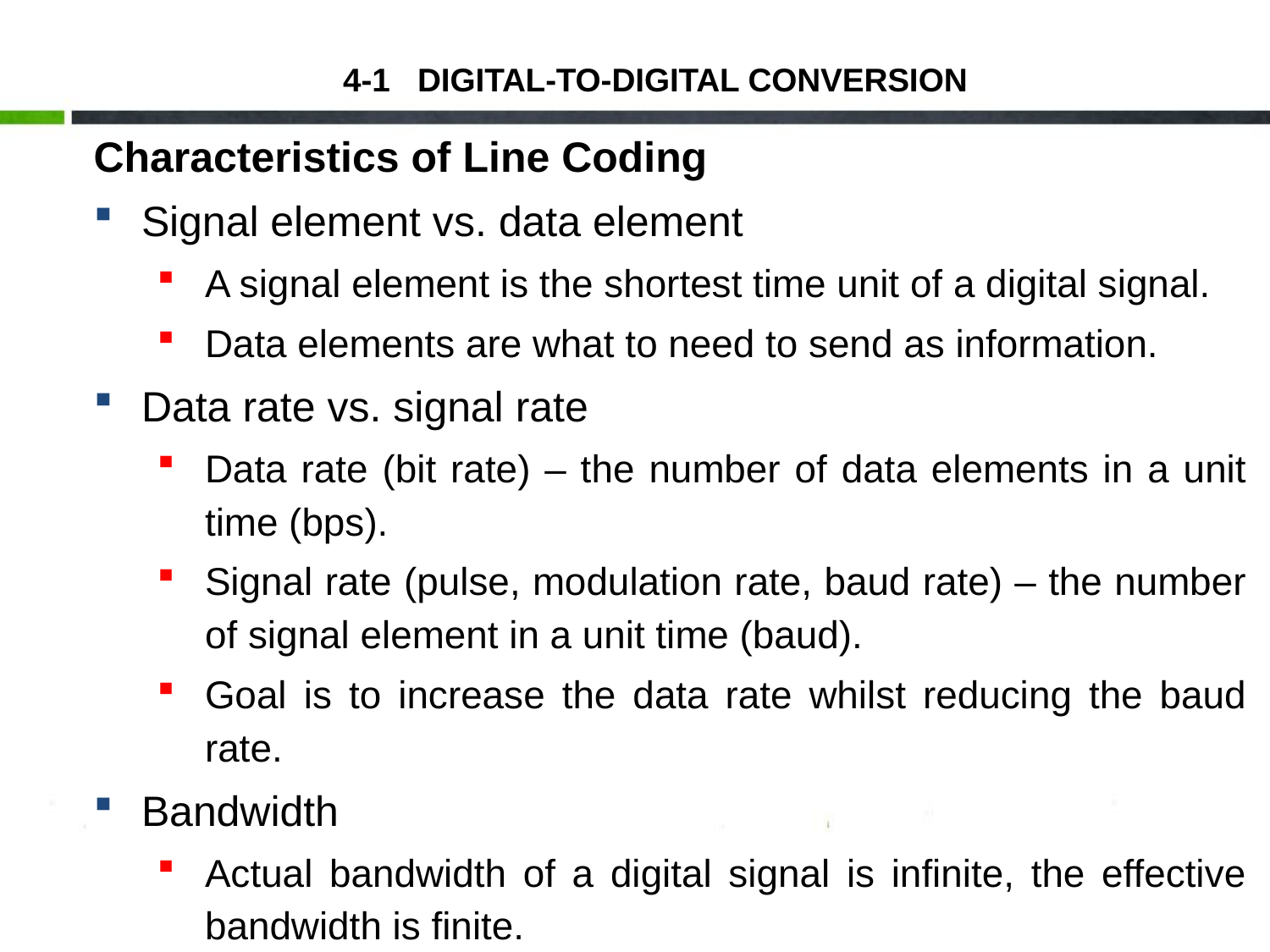

4-1   DIGITAL-TO-DIGITAL CONVERSION
Characteristics of Line Coding
Signal element vs. data element
A signal element is the shortest time unit of a digital signal.
Data elements are what to need to send as information.
Data rate vs. signal rate
Data rate (bit rate) – the number of data elements in a unit time (bps).
Signal rate (pulse, modulation rate, baud rate) – the number of signal element in a unit time (baud).
Goal is to increase the data rate whilst reducing the baud rate.
Bandwidth
Actual bandwidth of a digital signal is infinite, the effective bandwidth is finite.